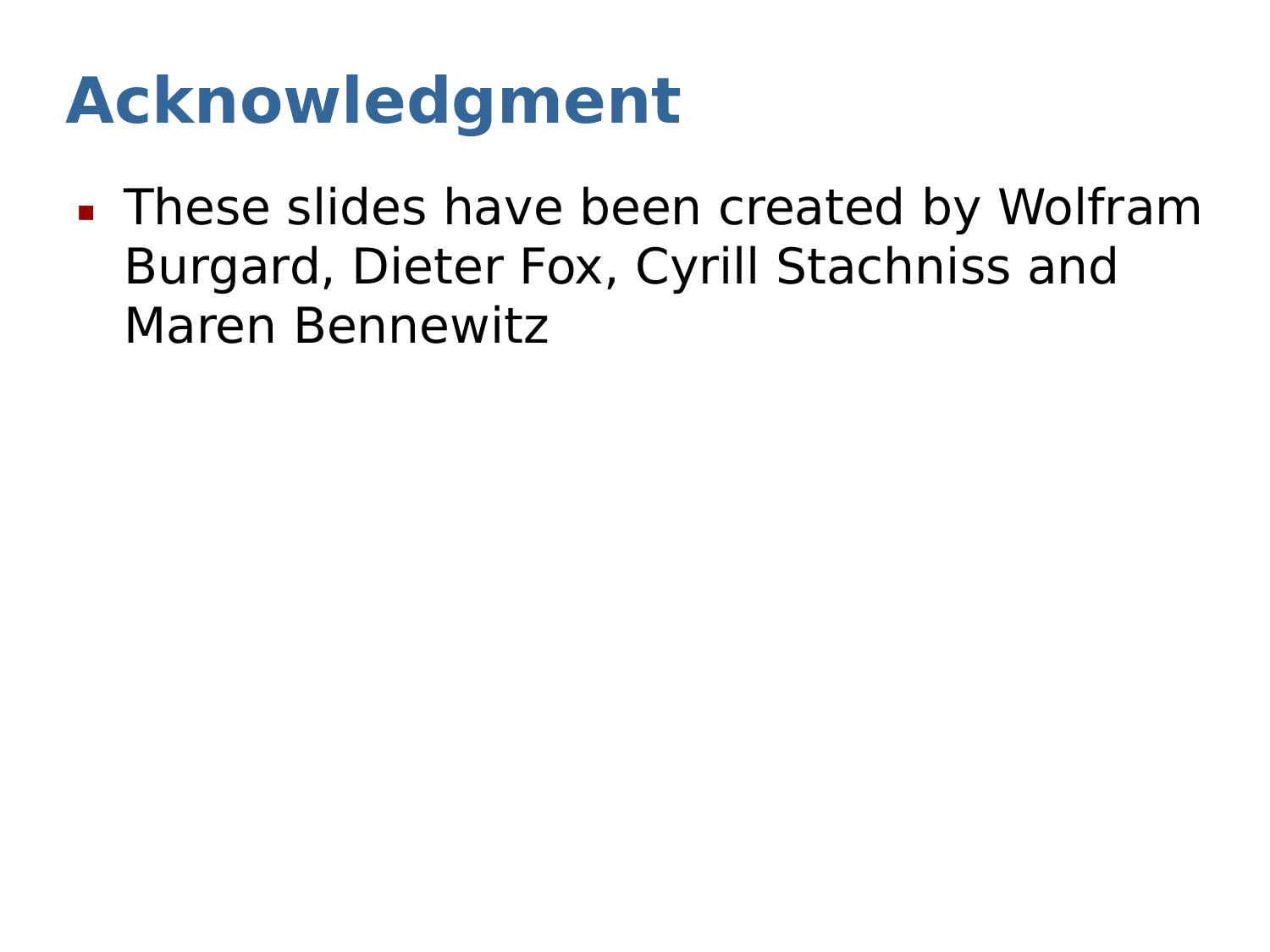

# Acknowledgment
These slides have been created by Wolfram Burgard, Dieter Fox, Cyrill Stachniss and Maren Bennewitz